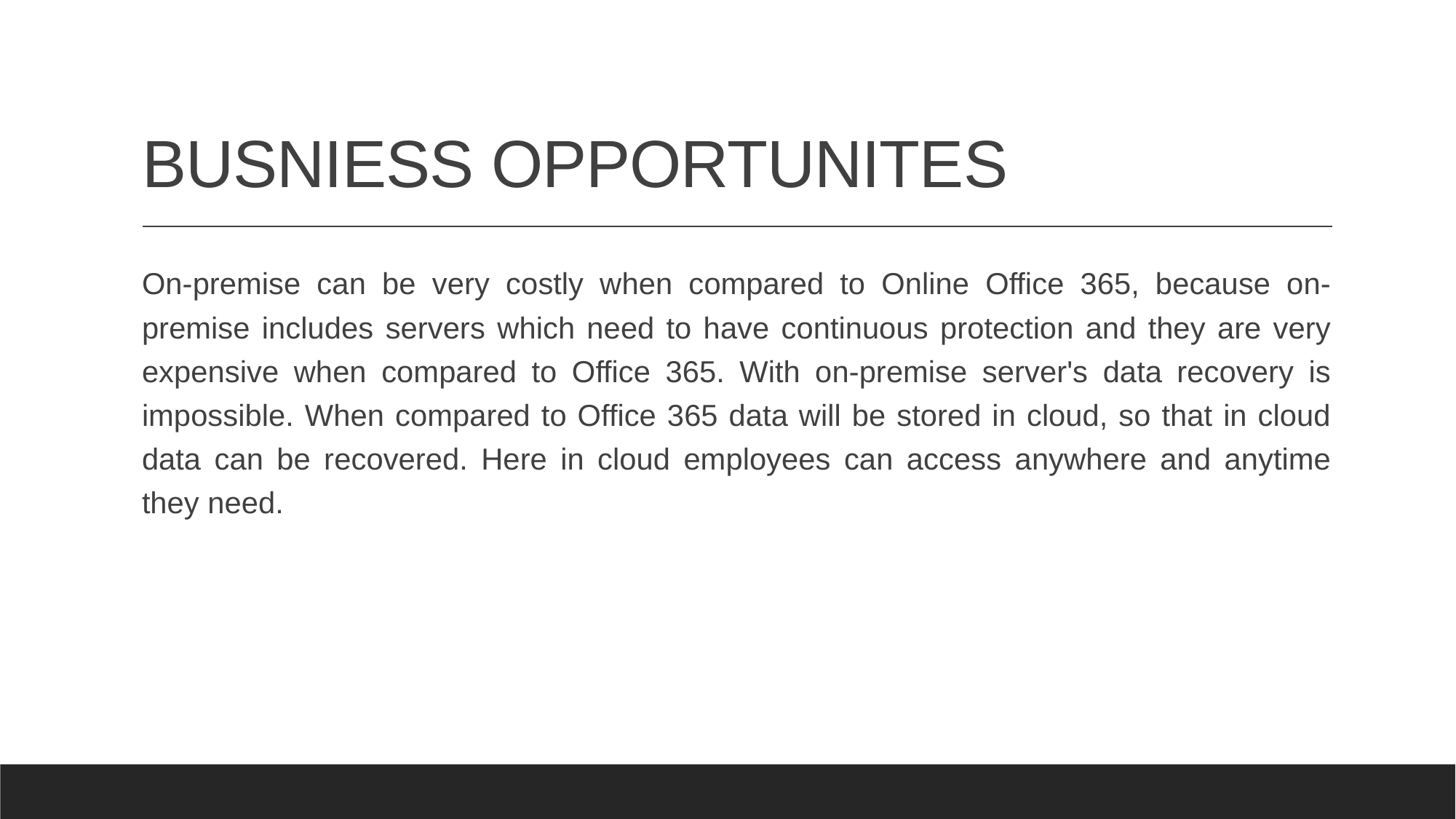

# BUSNIESS OPPORTUNITES
On-premise can be very costly when compared to Online Office 365, because on-premise includes servers which need to have continuous protection and they are very expensive when compared to Office 365. With on-premise server's data recovery is impossible. When compared to Office 365 data will be stored in cloud, so that in cloud data can be recovered. Here in cloud employees can access anywhere and anytime they need.